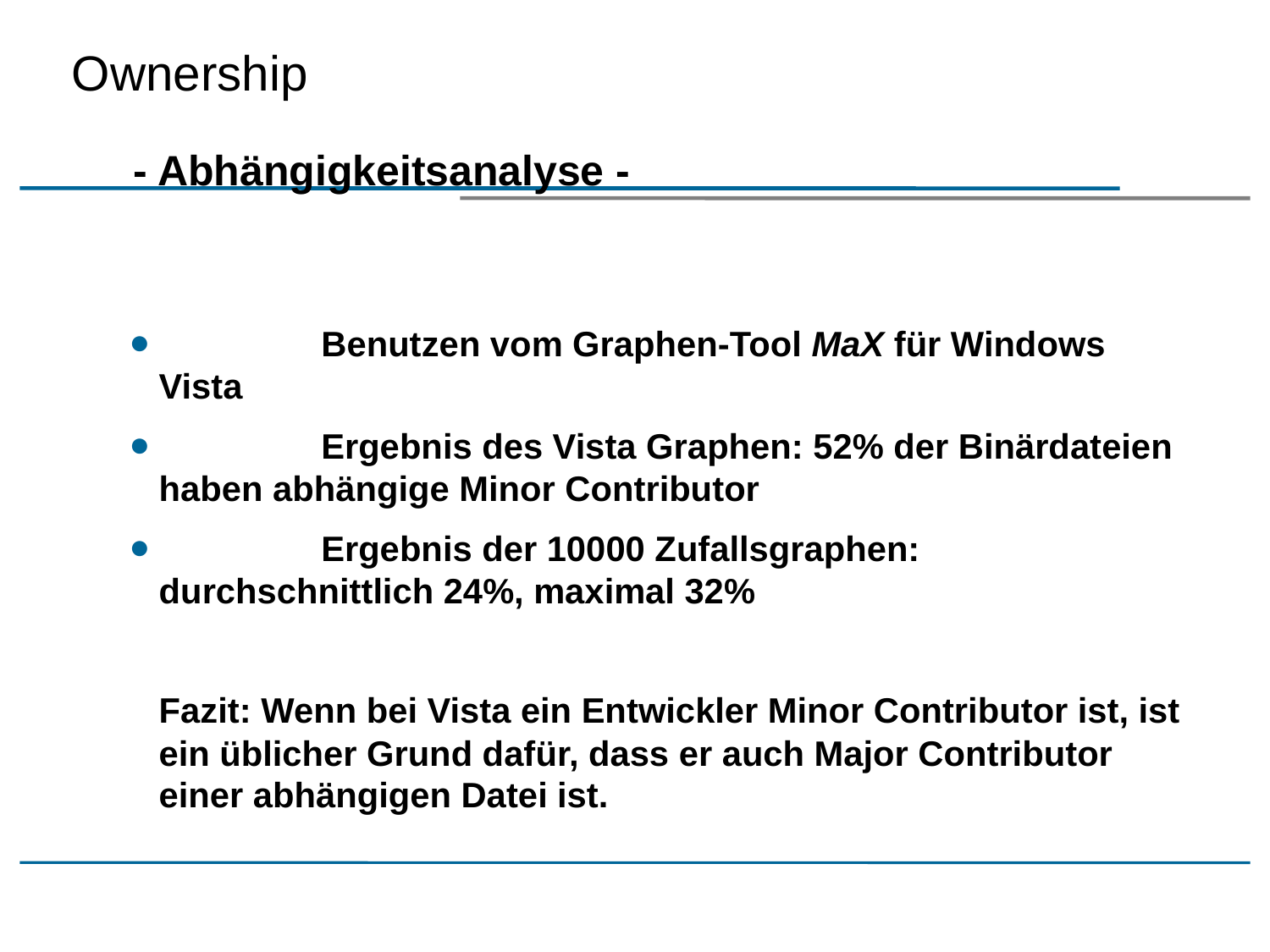

Ownership
- Abhängigkeitsanalyse -

 	Benutzen vom Graphen-Tool MaX für Windows Vista
 	Ergebnis des Vista Graphen: 52% der Binärdateien haben abhängige Minor Contributor
 	Ergebnis der 10000 Zufallsgraphen: 	durchschnittlich 24%, maximal 32%

Fazit: Wenn bei Vista ein Entwickler Minor Contributor ist, ist ein üblicher Grund dafür, dass er auch Major Contributor einer abhängigen Datei ist.